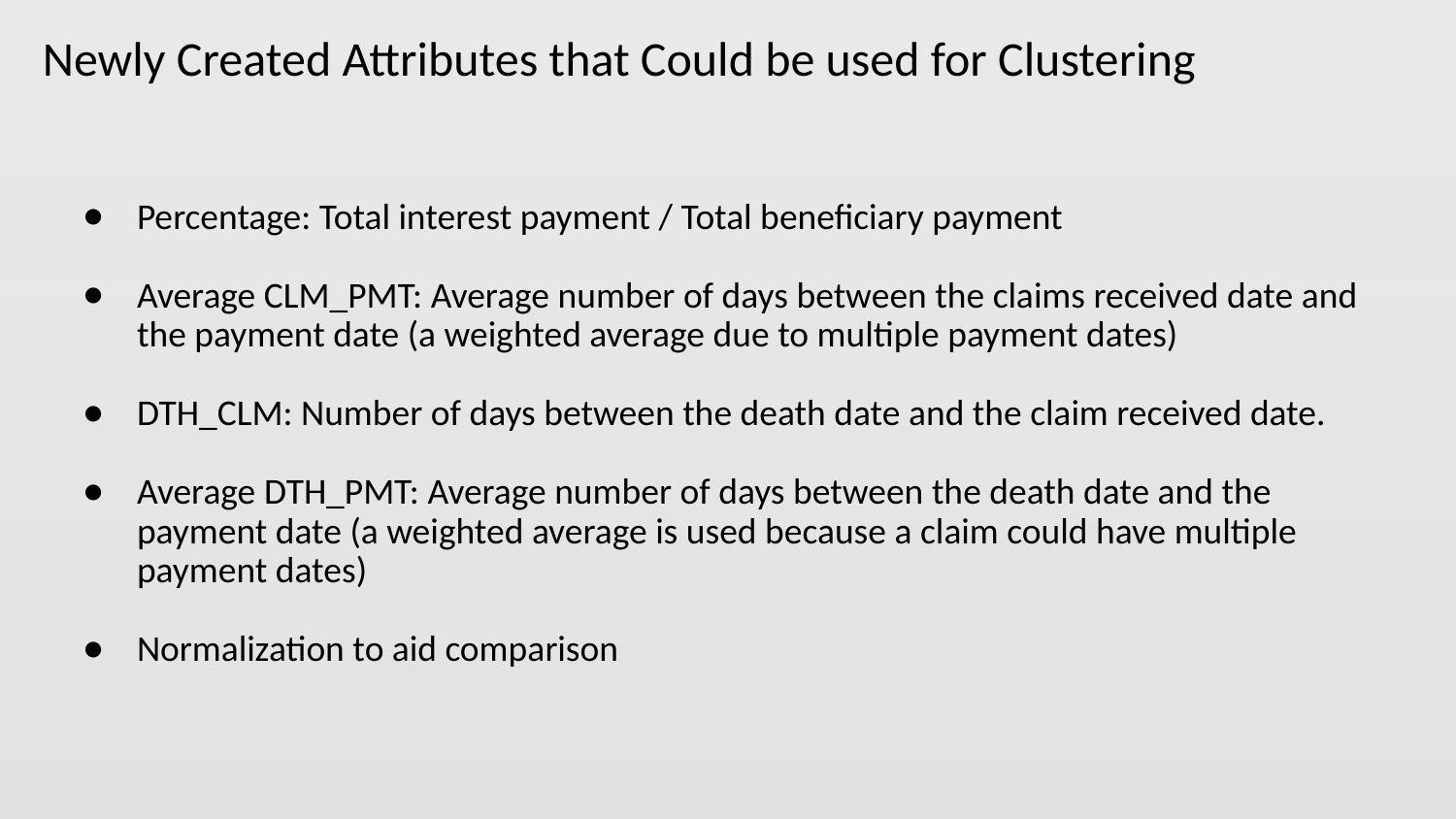

# Newly Created Attributes that Could be used for Clustering
Percentage: Total interest payment / Total beneficiary payment

Average CLM_PMT: Average number of days between the claims received date and the payment date (a weighted average due to multiple payment dates)

DTH_CLM: Number of days between the death date and the claim received date.

Average DTH_PMT: Average number of days between the death date and the payment date (a weighted average is used because a claim could have multiple payment dates)

Normalization to aid comparison